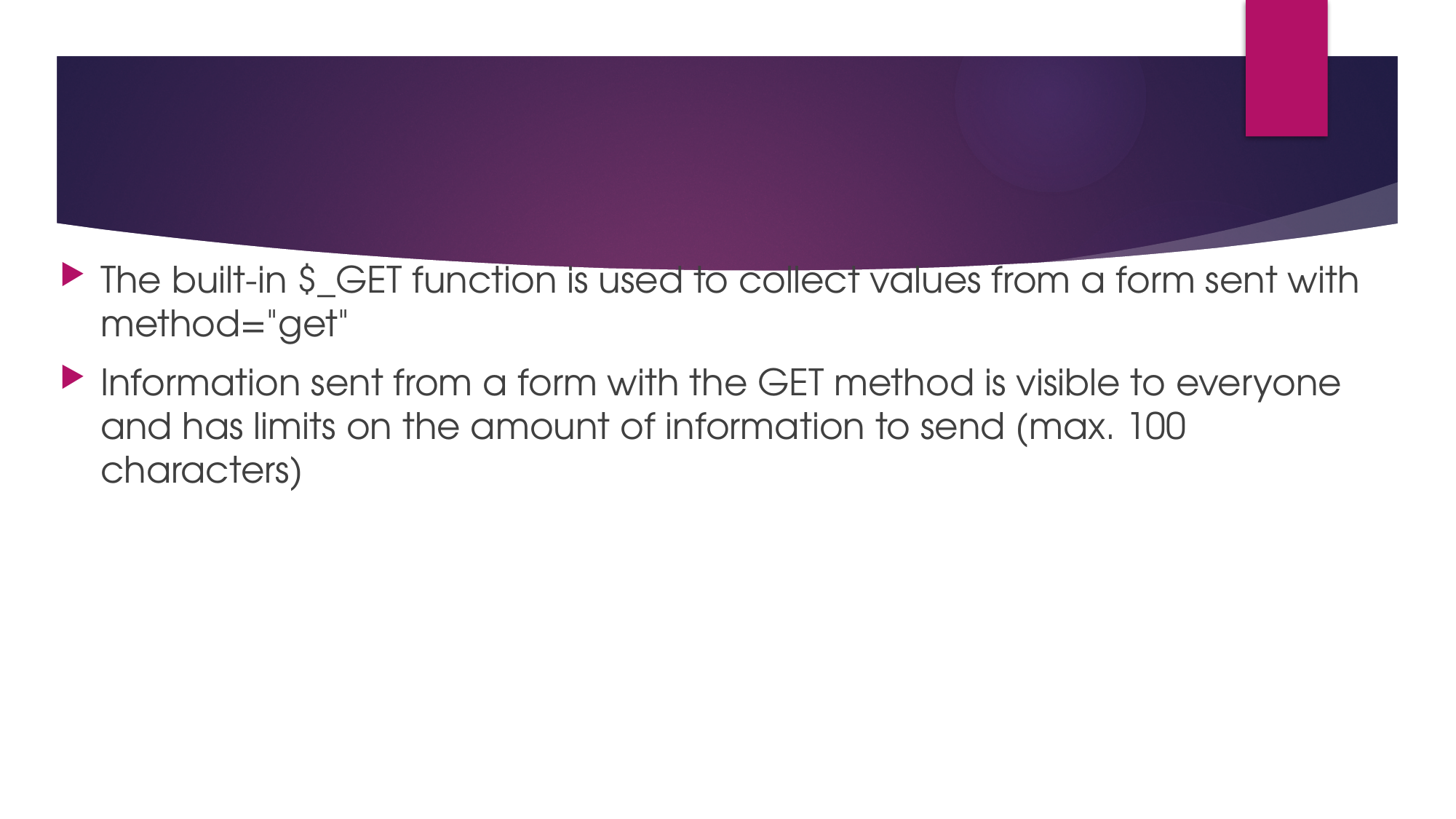

#
The built-in $_GET function is used to collect values from a form sent with method="get"
Information sent from a form with the GET method is visible to everyone and has limits on the amount of information to send (max. 100 characters)